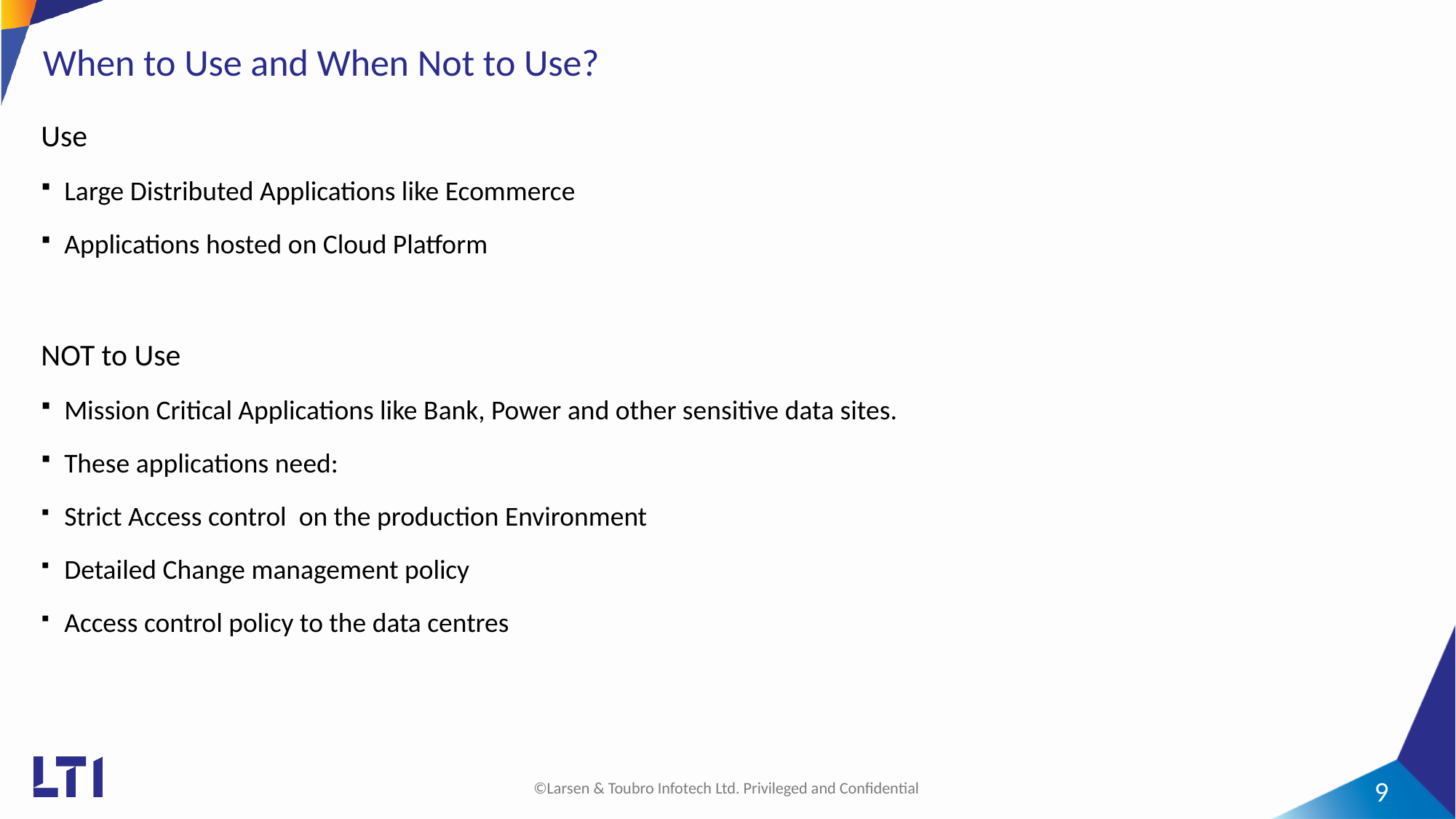

# When to Use and When Not to Use?
Use
Large Distributed Applications like Ecommerce
Applications hosted on Cloud Platform

NOT to Use
Mission Critical Applications like Bank, Power and other sensitive data sites.
These applications need:
Strict Access control  on the production Environment
Detailed Change management policy
Access control policy to the data centres